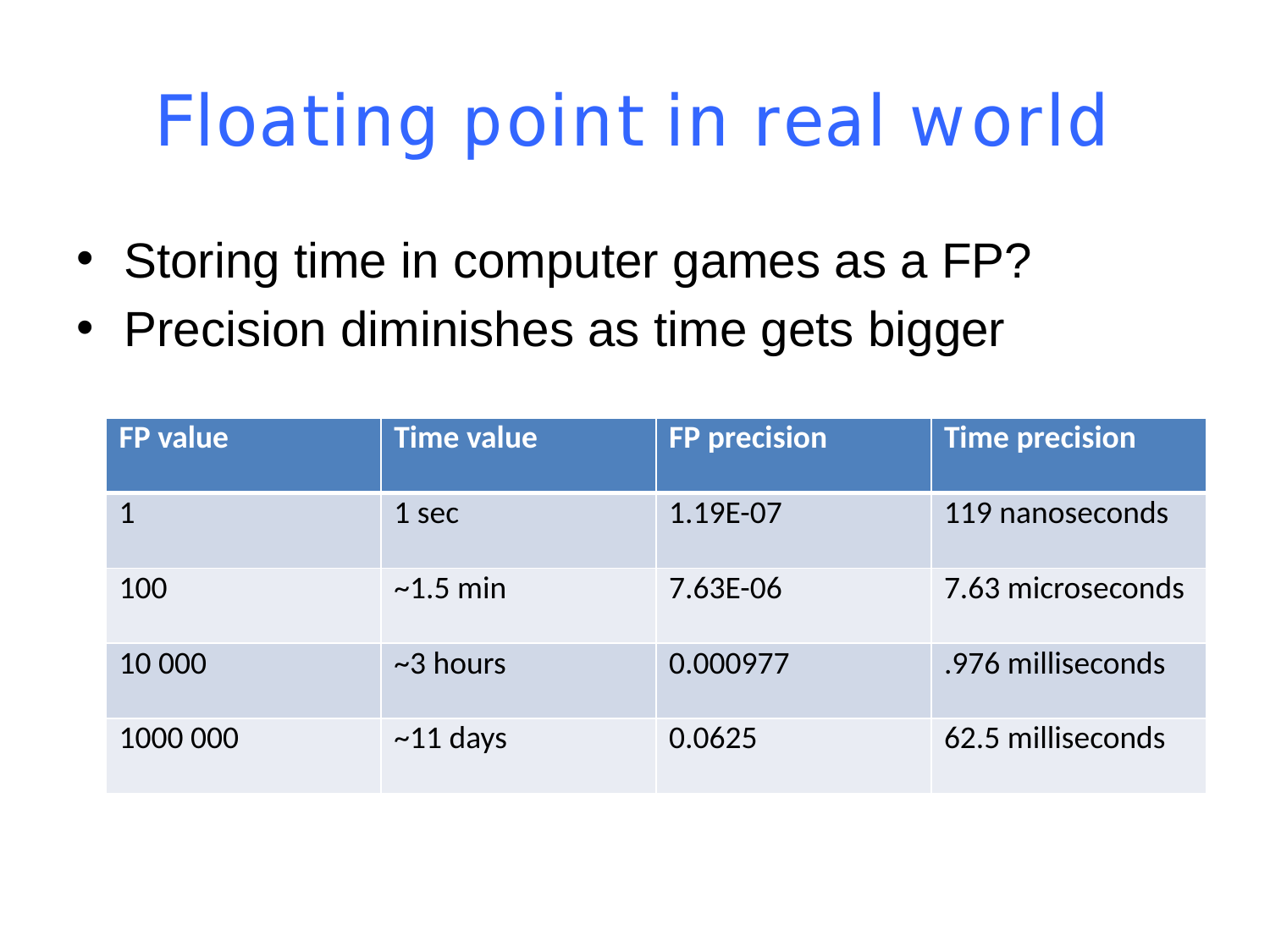

# Floating point in real world
Storing time in computer games as a FP?
Precision diminishes as time gets bigger
| FP value | Time value | FP precision | Time precision |
| --- | --- | --- | --- |
| 1 | 1 sec | 1.19E-07 | 119 nanoseconds |
| 100 | ~1.5 min | 7.63E-06 | 7.63 microseconds |
| 10 000 | ~3 hours | 0.000977 | .976 milliseconds |
| 1000 000 | ~11 days | 0.0625 | 62.5 milliseconds |